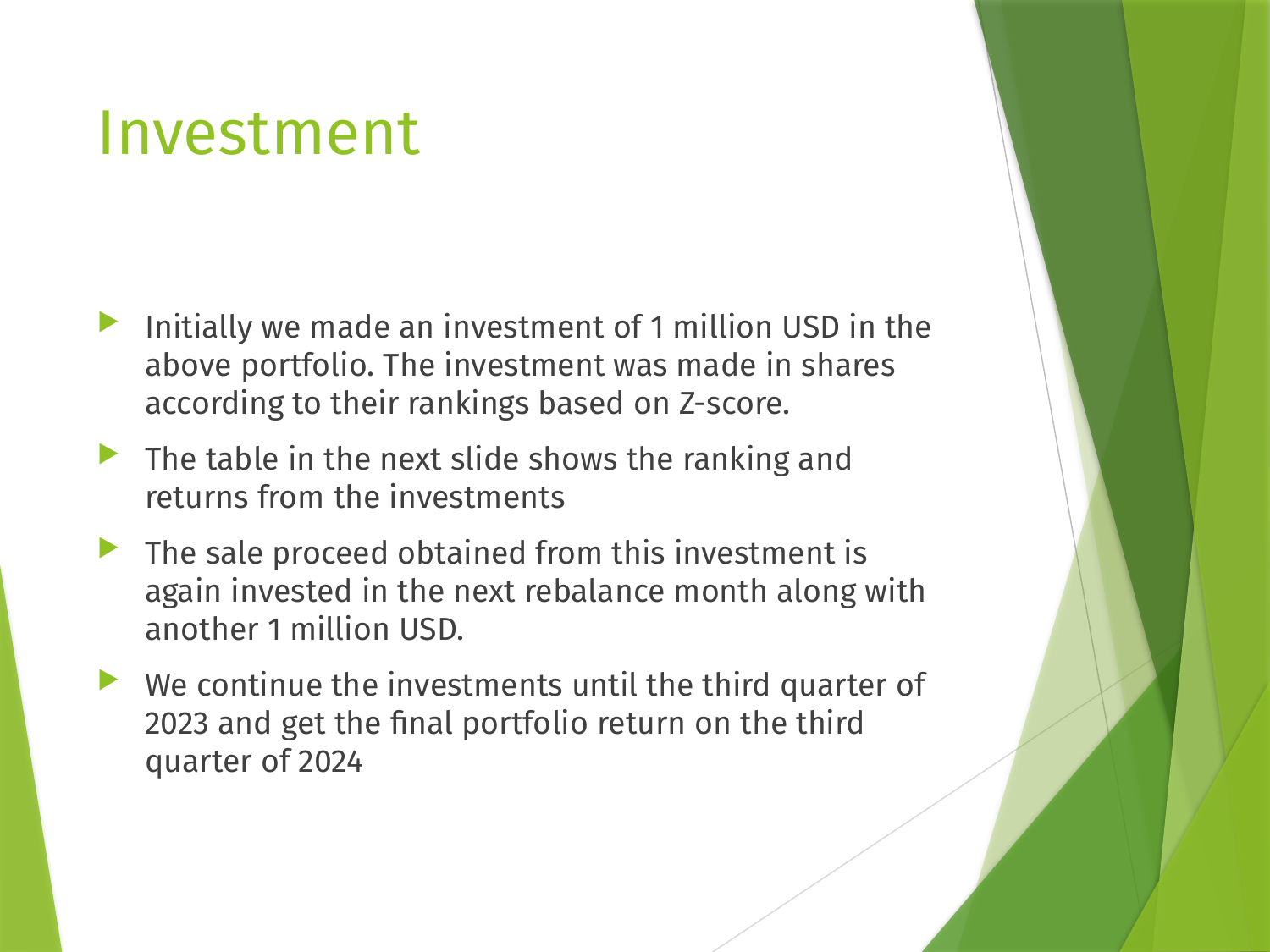

# Investment
Initially we made an investment of 1 million USD in the above portfolio. The investment was made in shares according to their rankings based on Z-score.
The table in the next slide shows the ranking and returns from the investments
The sale proceed obtained from this investment is again invested in the next rebalance month along with another 1 million USD.
We continue the investments until the third quarter of 2023 and get the final portfolio return on the third quarter of 2024